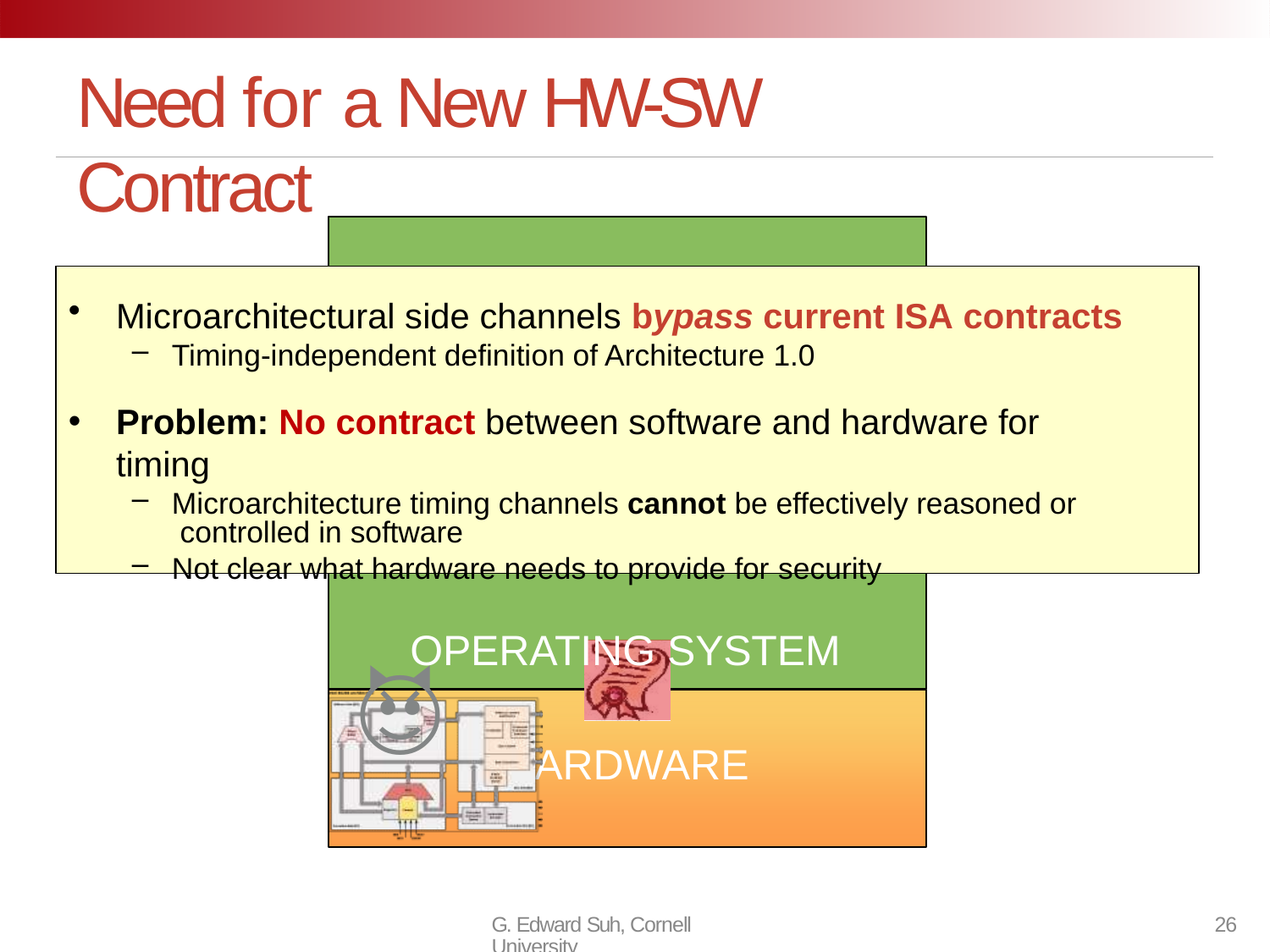

# Need for a New HW-SW Contract

APPLICATION CODE

PROGRAMMING  LANGUAGES
Microarchitectural side channels bypass current ISA contracts
Timing-independent definition of Architecture 1.0
Problem: No contract between software and hardware for timing
Microarchitecture timing channels cannot be effectively reasoned or  controlled in software
Not clear what hardware needs to provide for security

OPERATING SYSTEM

😈

HARDWARE
G. Edward Suh, Cornell University
26